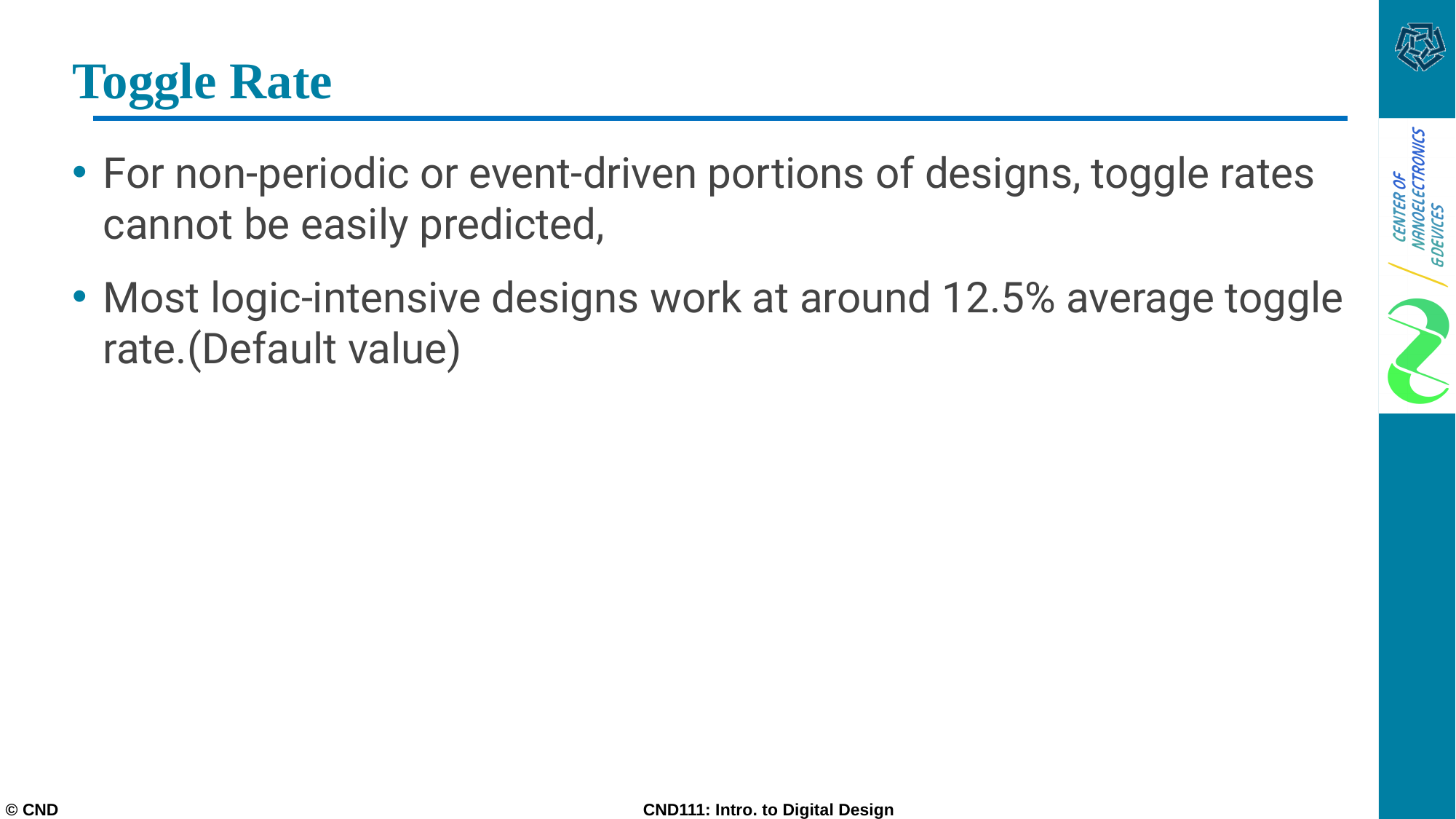

# Toggle Rate
For non-periodic or event-driven portions of designs, toggle rates cannot be easily predicted,
Most logic-intensive designs work at around 12.5% average toggle rate.(Default value)

© CND                                                                                                                            CND111: Intro. to Digital Design